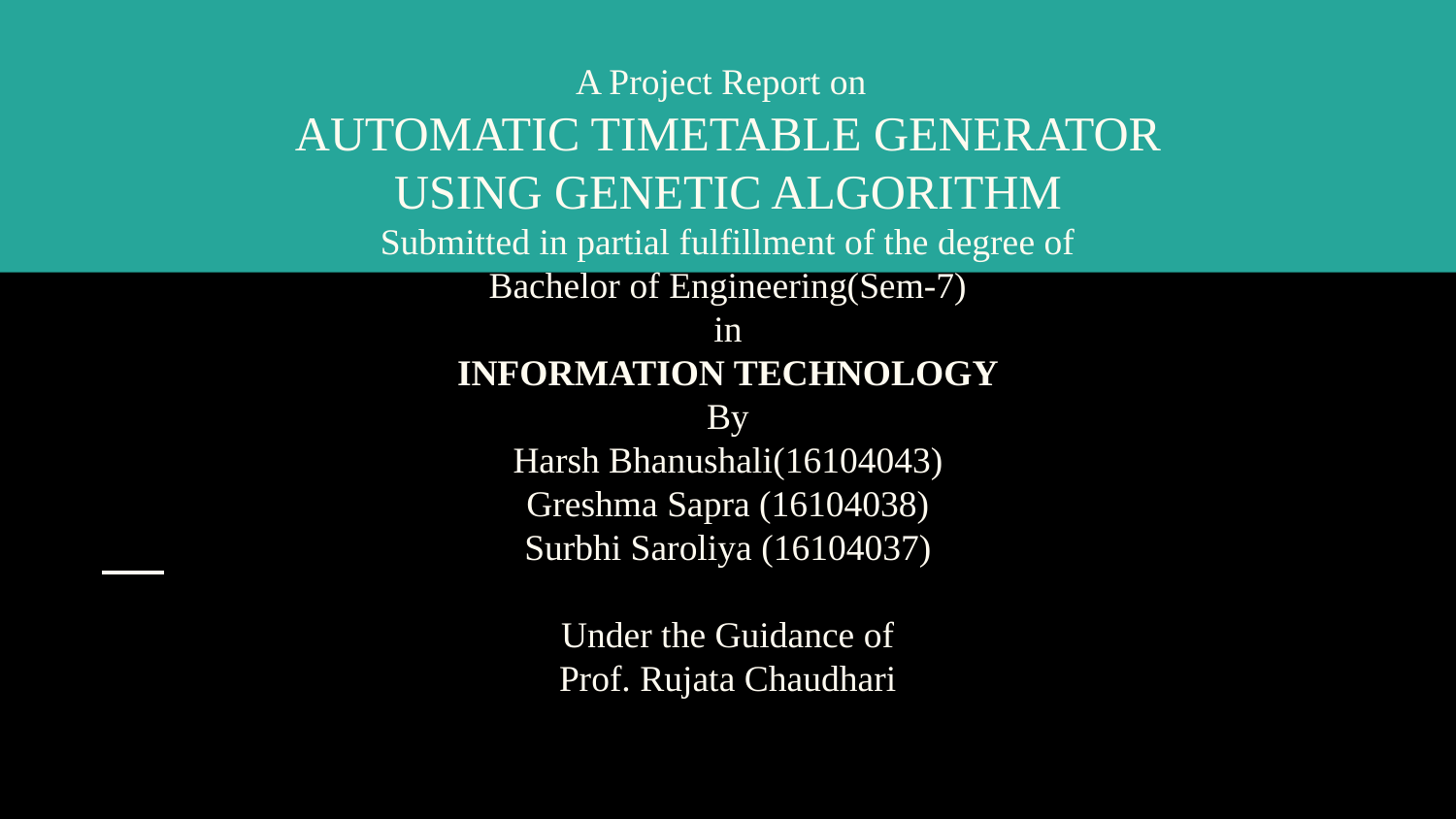

# A Project Report on
AUTOMATIC TIMETABLE GENERATOR
USING GENETIC ALGORITHM
Submitted in partial fulfillment of the degree of
Bachelor of Engineering(Sem-7)
in
INFORMATION TECHNOLOGY
By
Harsh Bhanushali(16104043)
Greshma Sapra (16104038)
Surbhi Saroliya (16104037)

Under the Guidance of
Prof. Rujata Chaudhari